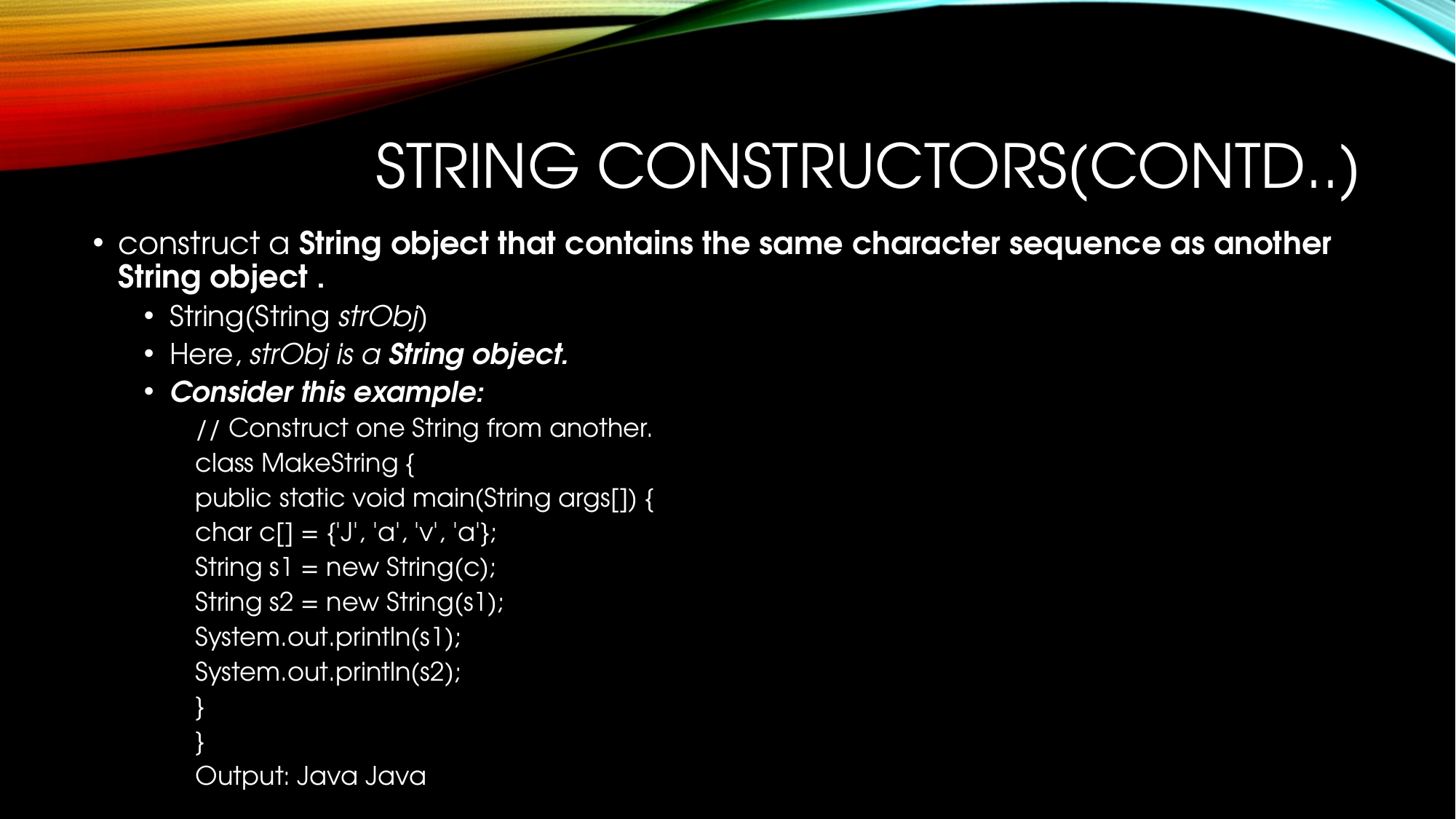

# String constructors(contd..)
construct a String object that contains the same character sequence as another String object .
String(String strObj)
Here, strObj is a String object.
Consider this example:
// Construct one String from another.
class MakeString {
public static void main(String args[]) {
char c[] = {'J', 'a', 'v', 'a'};
String s1 = new String(c);
String s2 = new String(s1);
System.out.println(s1);
System.out.println(s2);
}
}
Output: Java Java